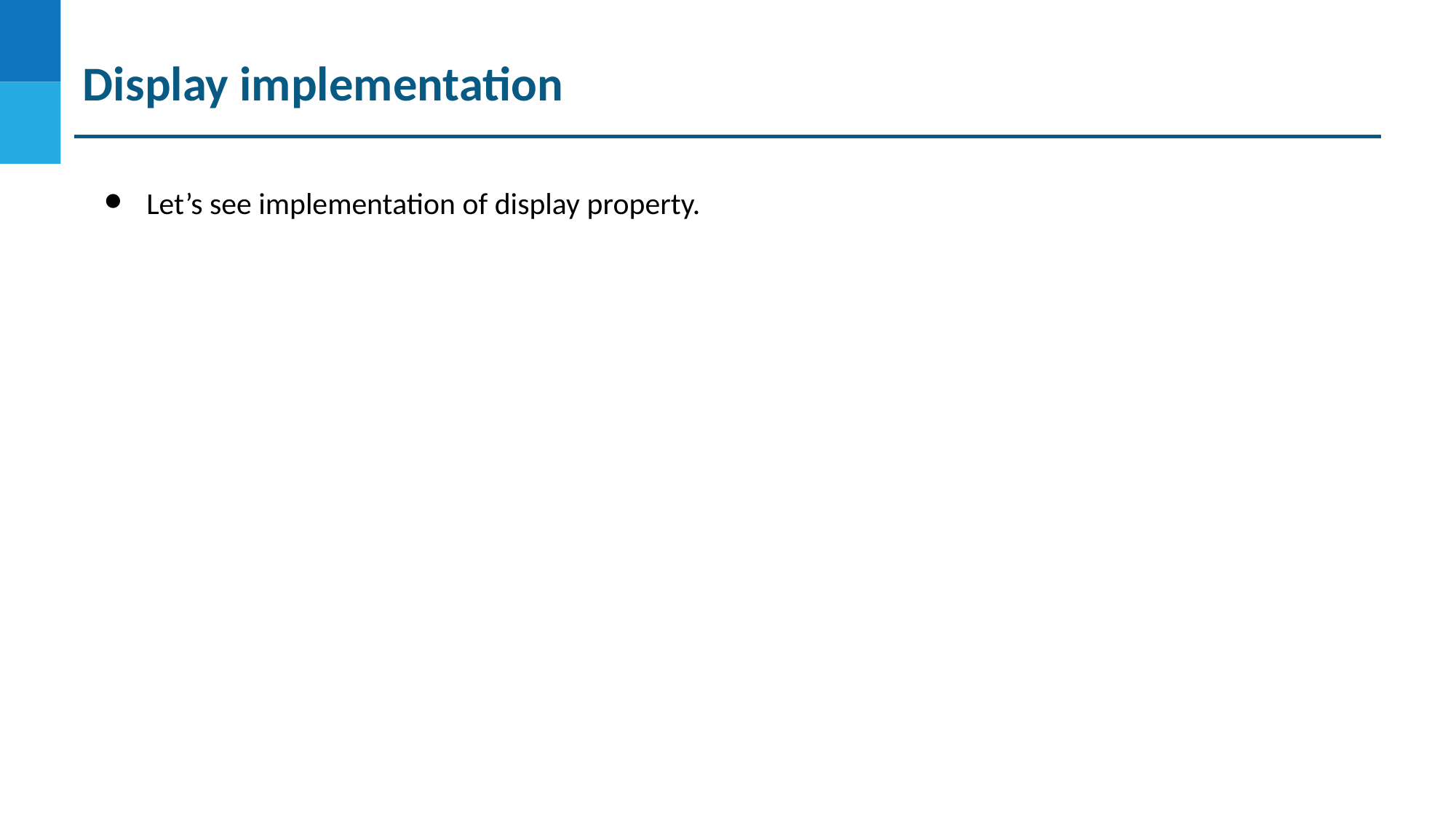

Display implementation
Let’s see implementation of display property.